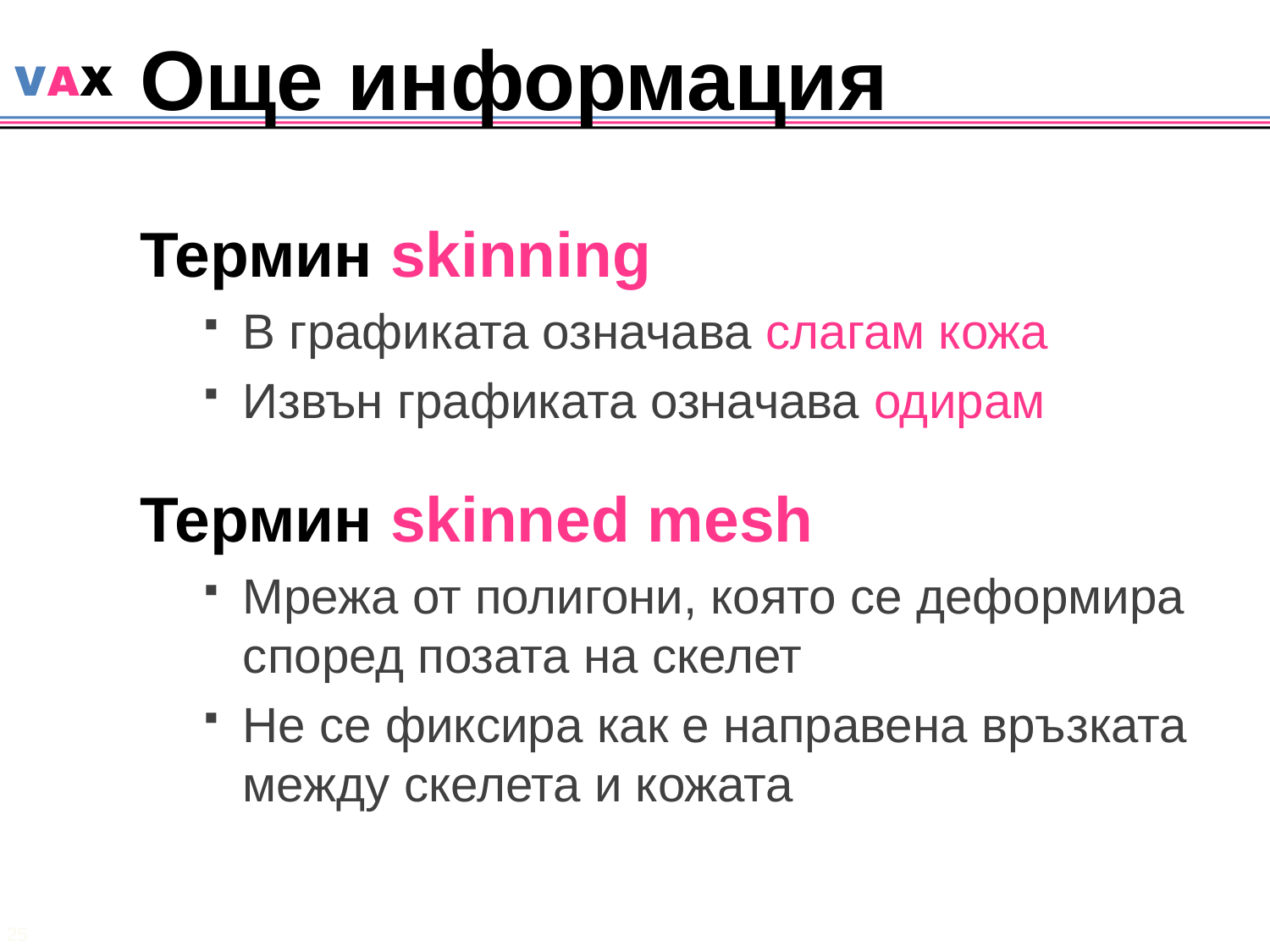

# Още информация
Термин skinning
В графиката означава слагам кожа
Извън графиката означава одирам
Термин skinned mesh
Мрежа от полигони, която се деформира според позата на скелет
Не се фиксира как е направена връзката между скелета и кожата